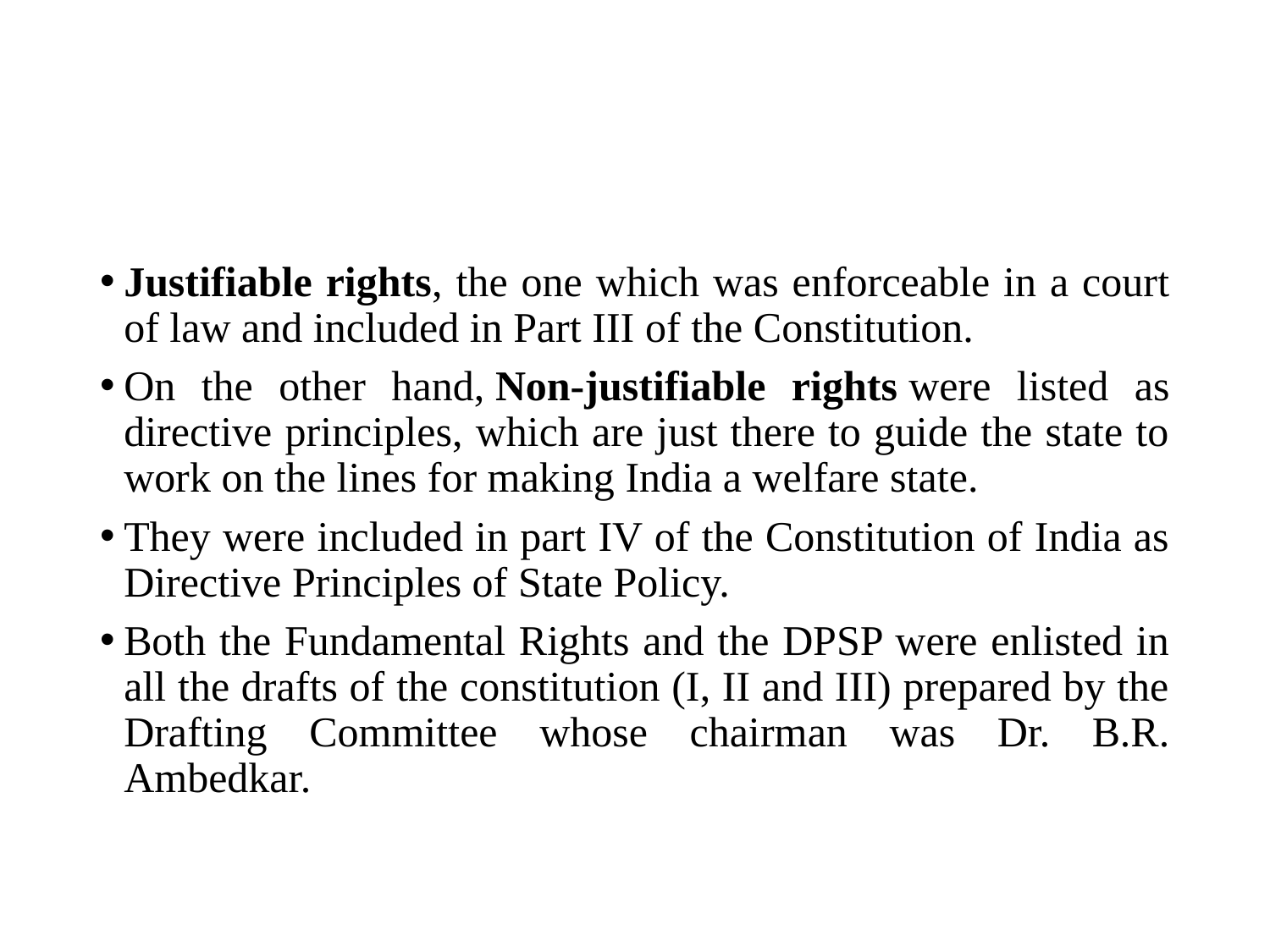

Justifiable rights, the one which was enforceable in a court of law and included in Part III of the Constitution.
On the other hand, Non-justifiable rights were listed as directive principles, which are just there to guide the state to work on the lines for making India a welfare state.
They were included in part IV of the Constitution of India as Directive Principles of State Policy.
Both the Fundamental Rights and the DPSP were enlisted in all the drafts of the constitution (I, II and III) prepared by the Drafting Committee whose chairman was Dr. B.R. Ambedkar.